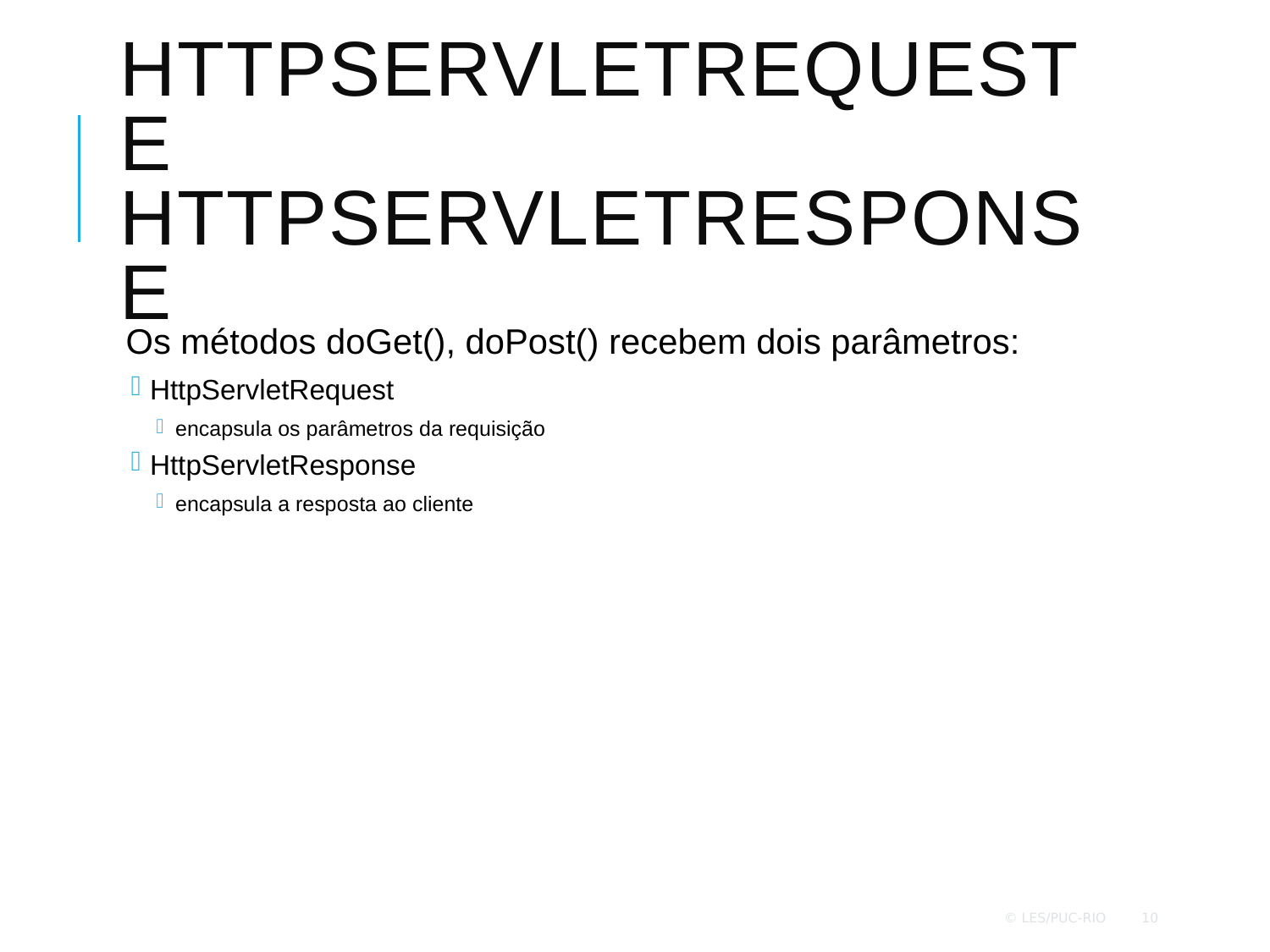

# HttpServletRequest e HttpServletResponse
Os métodos doGet(), doPost() recebem dois parâmetros:
HttpServletRequest
encapsula os parâmetros da requisição
HttpServletResponse
encapsula a resposta ao cliente

 © LES/PUC-Rio
10